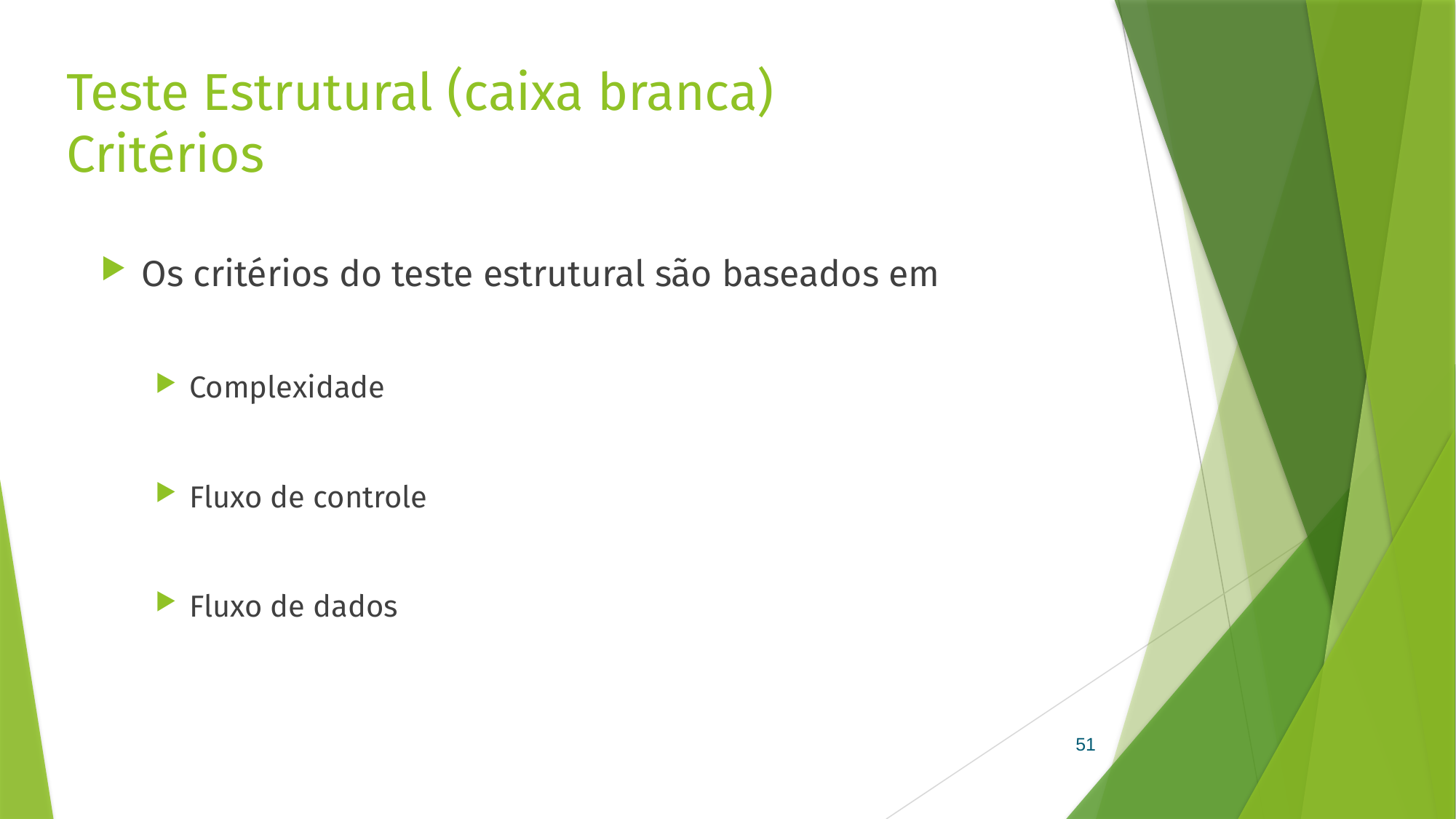

# Teste Estrutural (caixa branca) Critérios
Os critérios do teste estrutural são baseados em

Complexidade

Fluxo de controle

Fluxo de dados
51